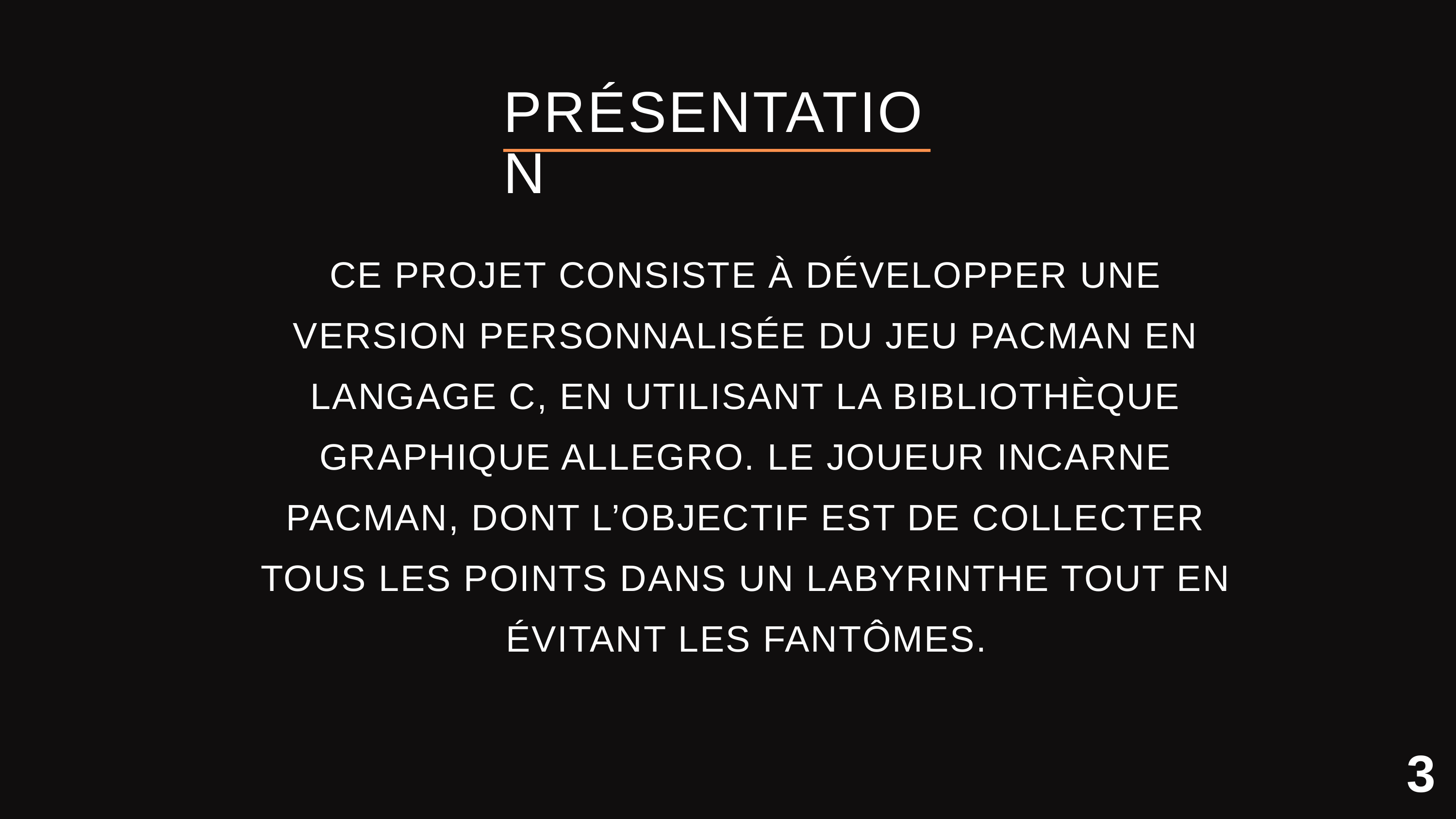

PRÉSENTATION

CE PROJET CONSISTE À DÉVELOPPER UNE VERSION PERSONNALISÉE DU JEU PACMAN EN LANGAGE C, EN UTILISANT LA BIBLIOTHÈQUE GRAPHIQUE ALLEGRO. LE JOUEUR INCARNE PACMAN, DONT L’OBJECTIF EST DE COLLECTER TOUS LES POINTS DANS UN LABYRINTHE TOUT EN ÉVITANT LES FANTÔMES.
3